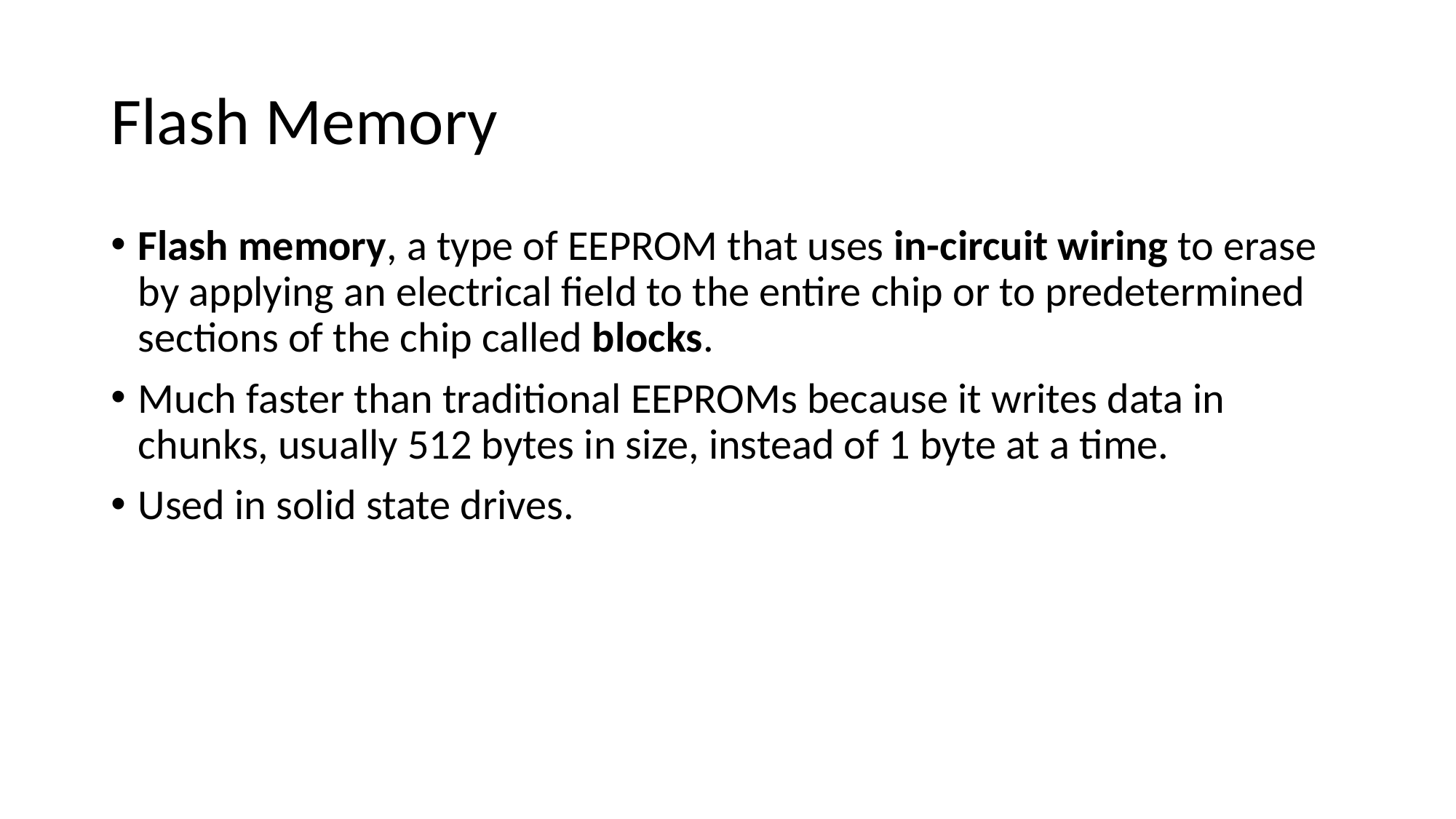

# Flash Memory
Flash memory, a type of EEPROM that uses in-circuit wiring to erase by applying an electrical field to the entire chip or to predetermined sections of the chip called blocks.
Much faster than traditional EEPROMs because it writes data in chunks, usually 512 bytes in size, instead of 1 byte at a time.
Used in solid state drives.